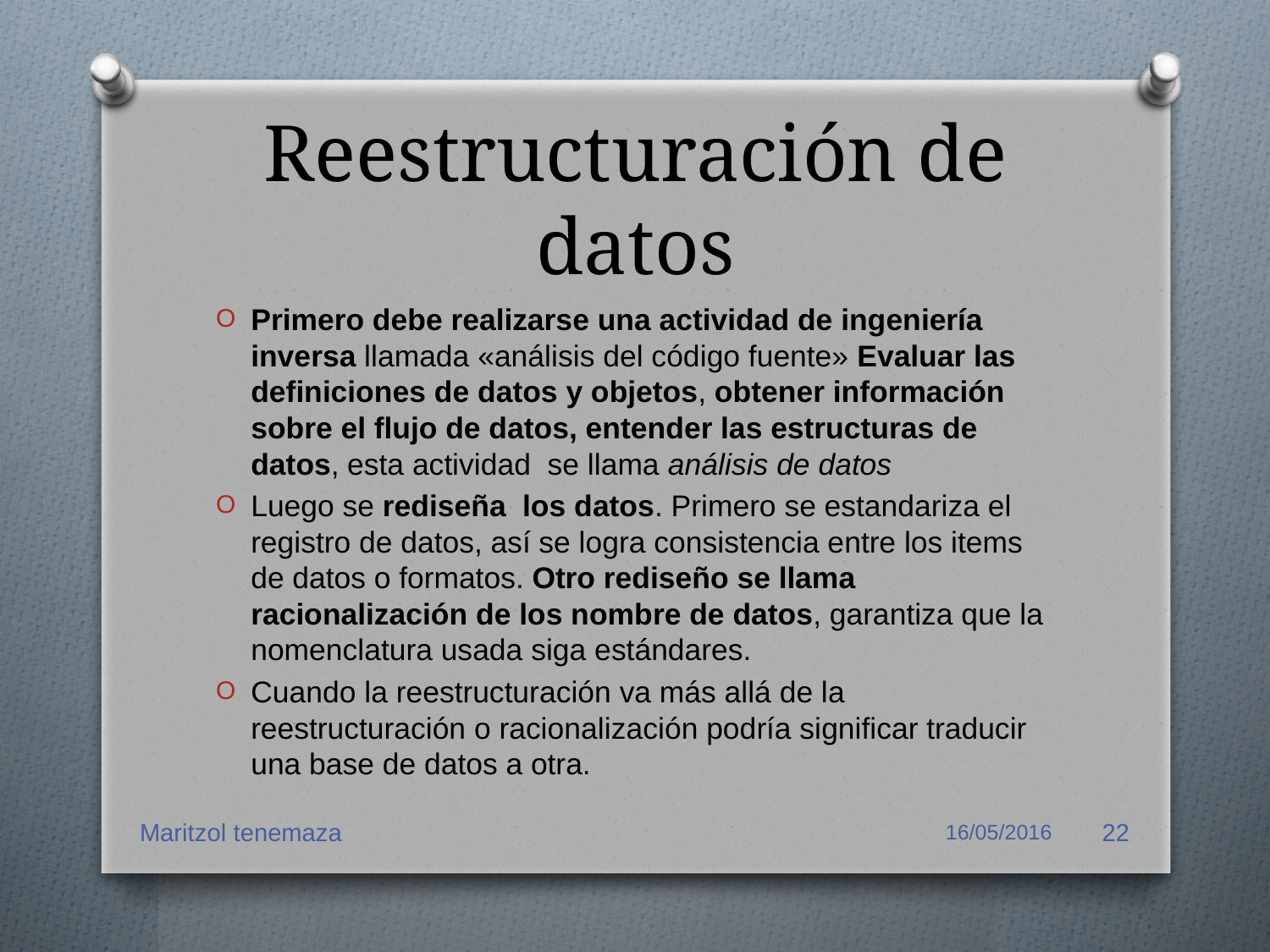

# Reestructuración de datos
Primero debe realizarse una actividad de ingeniería inversa llamada «análisis del código fuente» Evaluar las definiciones de datos y objetos, obtener información sobre el flujo de datos, entender las estructuras de datos, esta actividad  se llama análisis de datos
Luego se rediseña  los datos. Primero se estandariza el registro de datos, así se logra consistencia entre los items de datos o formatos. Otro rediseño se llama racionalización de los nombre de datos, garantiza que la nomenclatura usada siga estándares.
Cuando la reestructuración va más allá de la reestructuración o racionalización podría significar traducir una base de datos a otra.
Maritzol tenemaza
16/05/2016
22